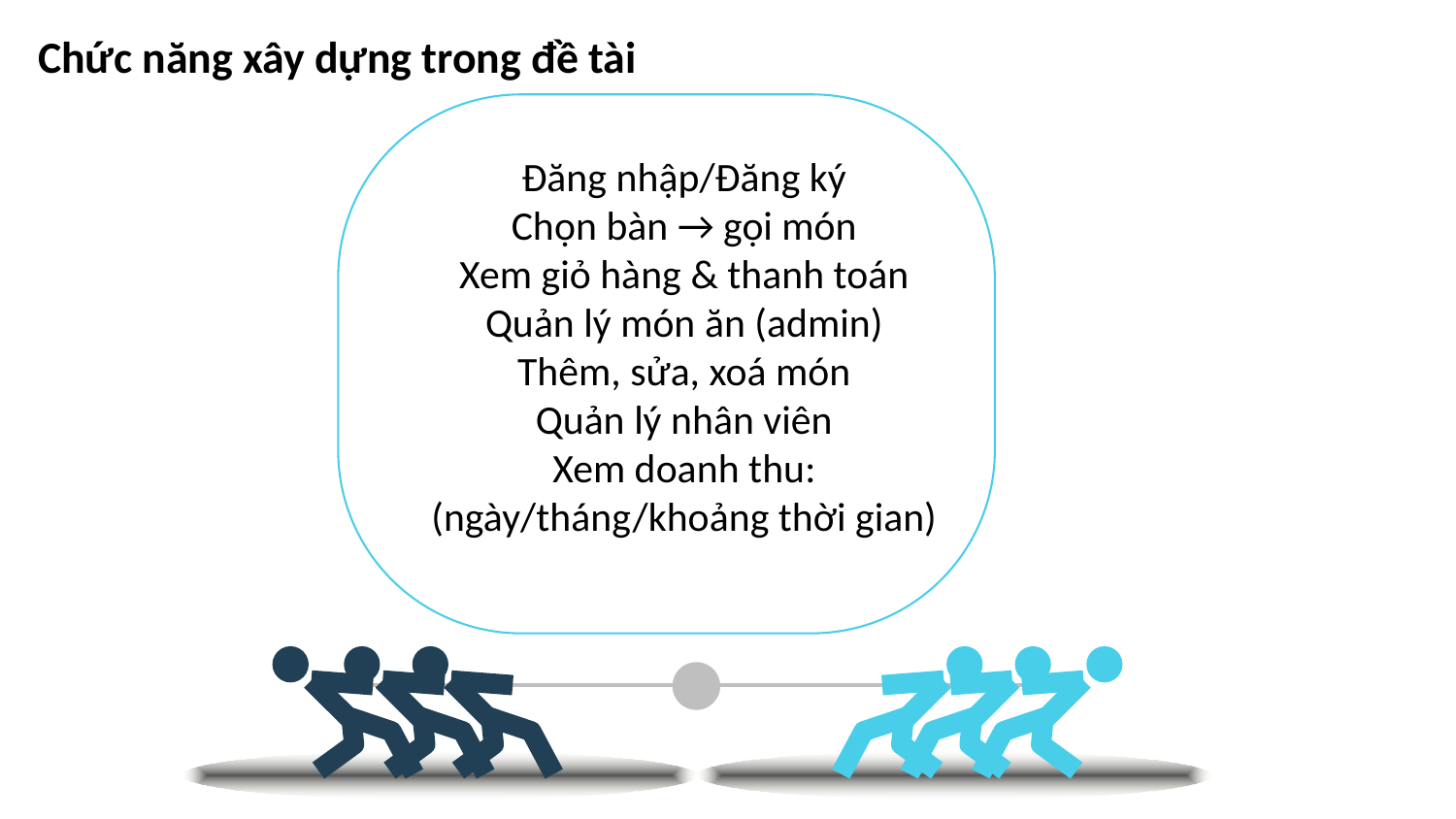

Chức năng xây dựng trong đề tài

Đăng nhập/Đăng ký
Chọn bàn → gọi món
Xem giỏ hàng & thanh toán
Quản lý món ăn (admin)
Thêm, sửa, xoá món
Quản lý nhân viên
Xem doanh thu: (ngày/tháng/khoảng thời gian)